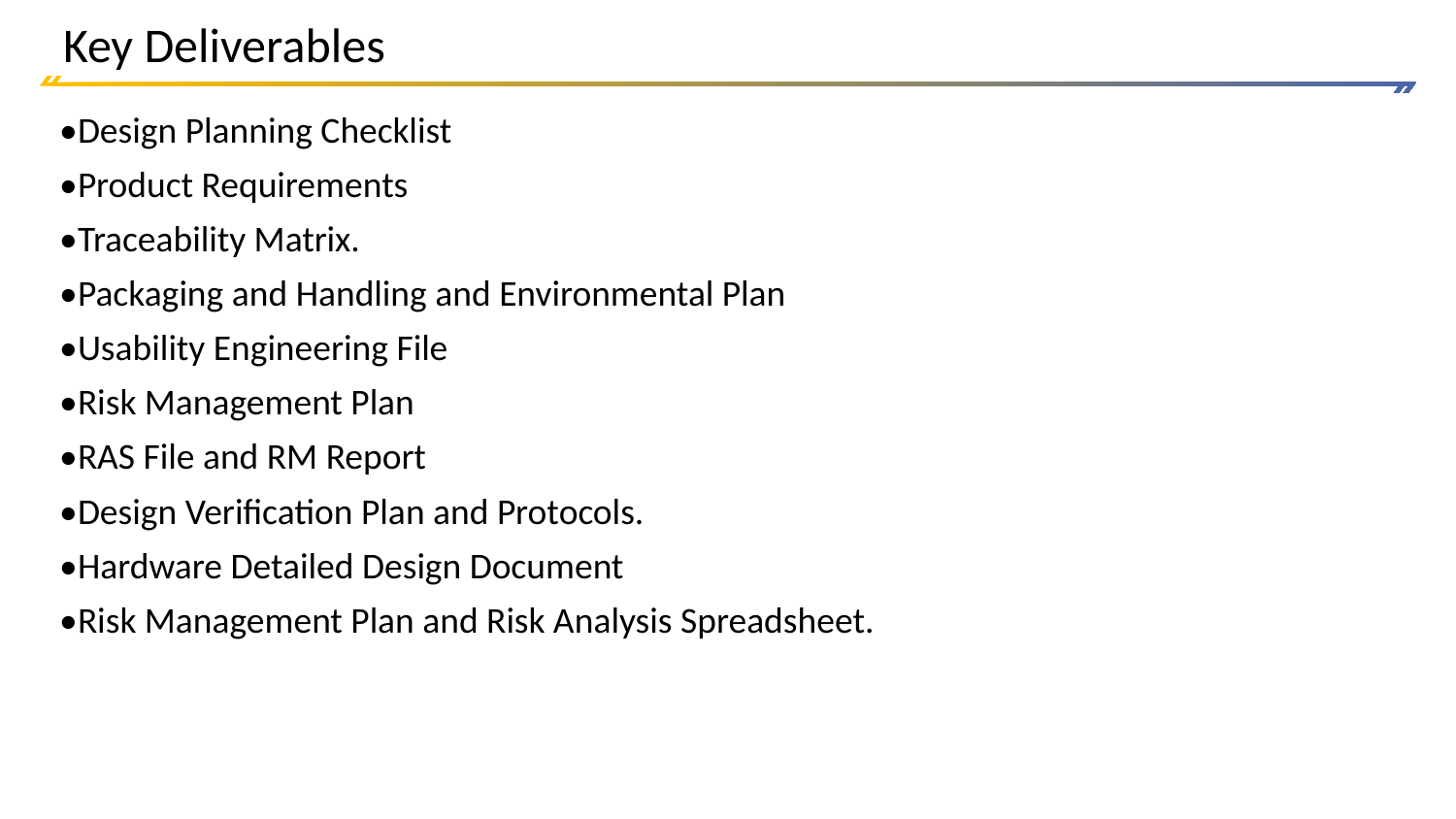

# Key Deliverables
•Design Planning Checklist
•Product Requirements
•Traceability Matrix.
•Packaging and Handling and Environmental Plan
•Usability Engineering File
•Risk Management Plan
•RAS File and RM Report
•Design Verification Plan and Protocols.
•Hardware Detailed Design Document
•Risk Management Plan and Risk Analysis Spreadsheet.